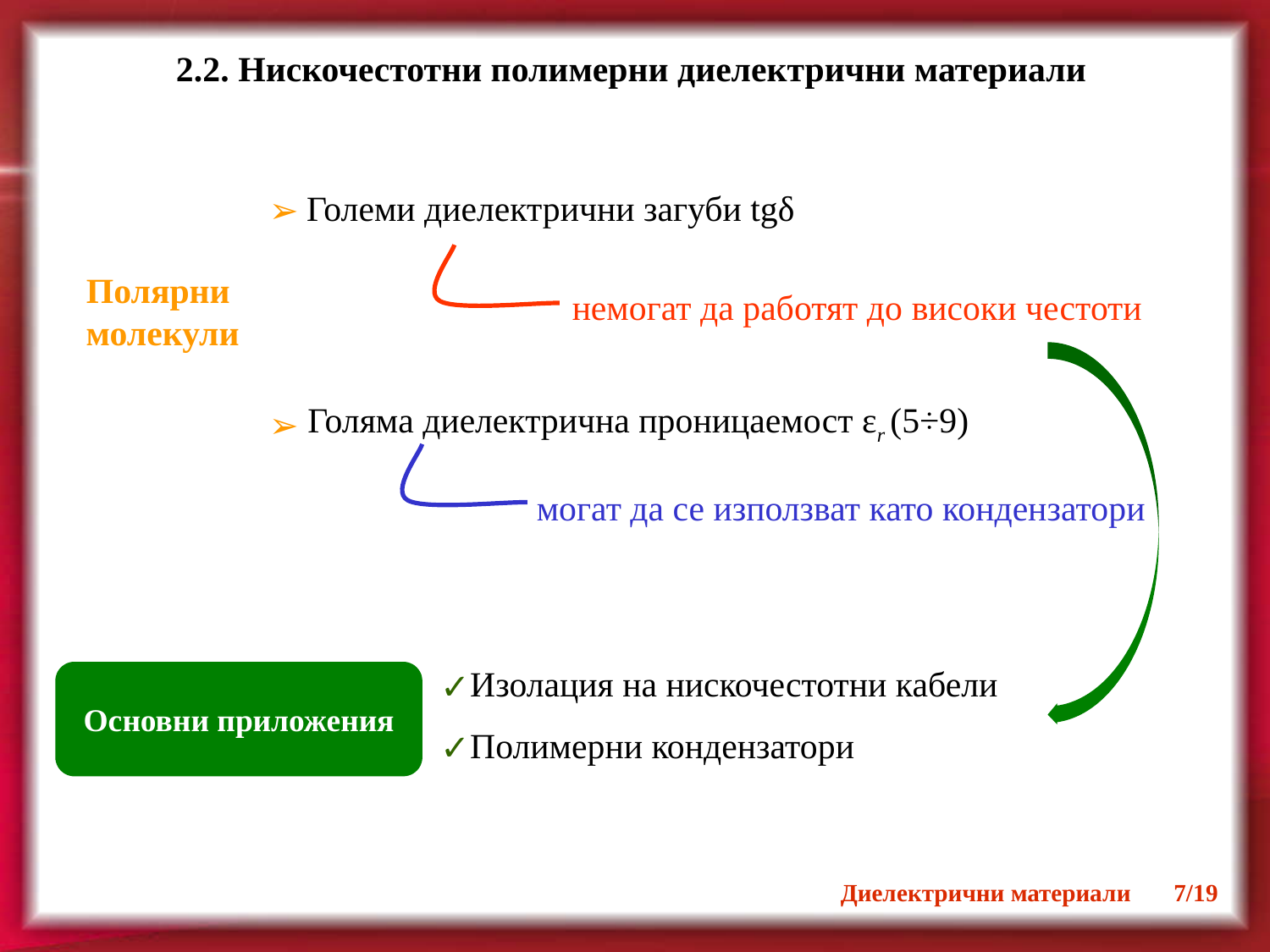

2.2. Нискочестотни полимерни диелектрични материали
 Големи диелектрични загуби tgδ

 Голяма диелектрична проницаемост εr (5÷9)

немогат да работят до високи честоти
Полярни
молекули

Основни приложения

могат да се използват като кондензатори
Изолация на нискочестотни кабели
Полимерни кондензатори

Диелектрични материали       7/19